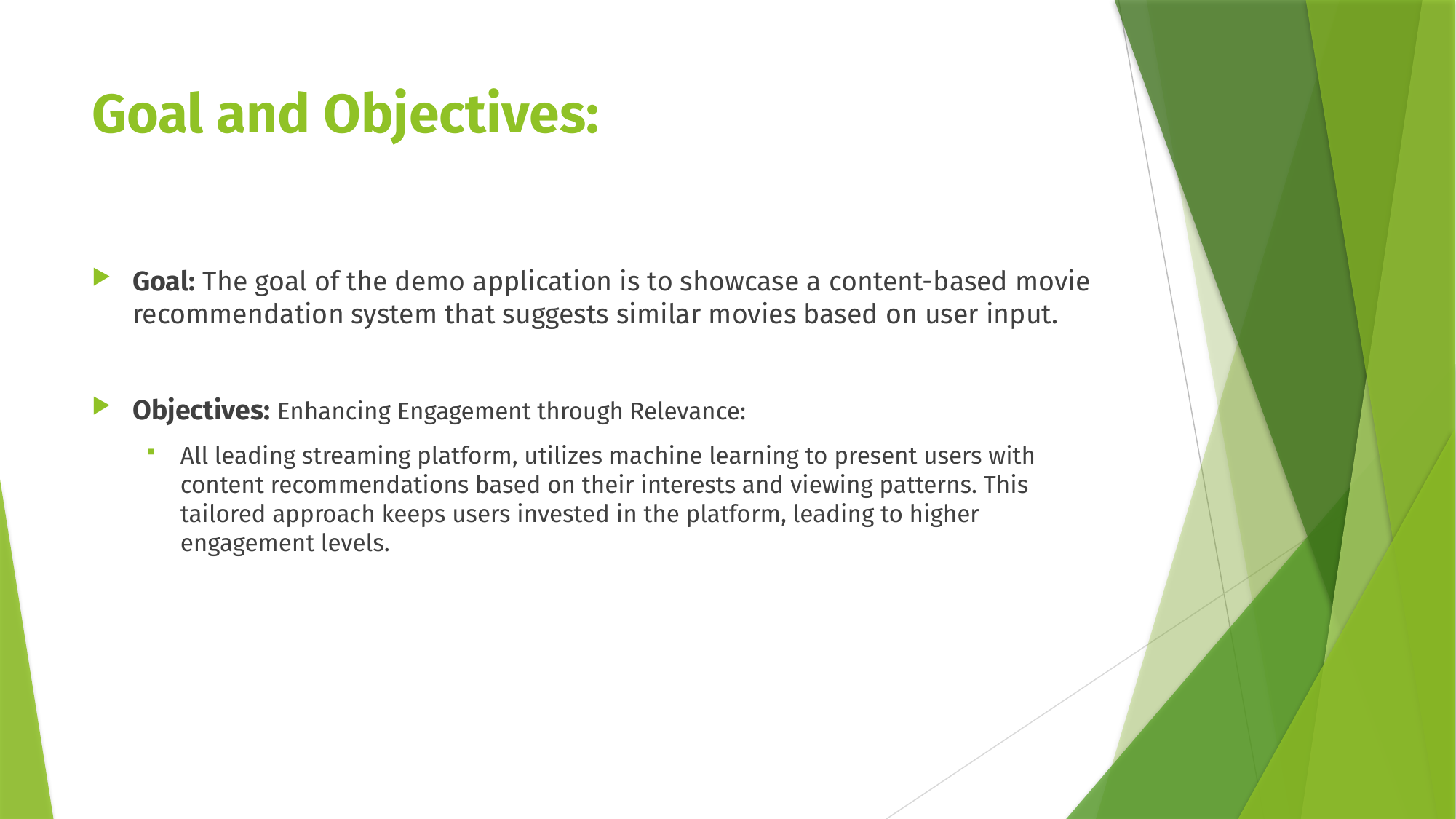

# Goal and Objectives:
Goal: The goal of the demo application is to showcase a content-based movie recommendation system that suggests similar movies based on user input.

Objectives: Enhancing Engagement through Relevance:
All leading streaming platform, utilizes machine learning to present users with content recommendations based on their interests and viewing patterns. This tailored approach keeps users invested in the platform, leading to higher engagement levels.